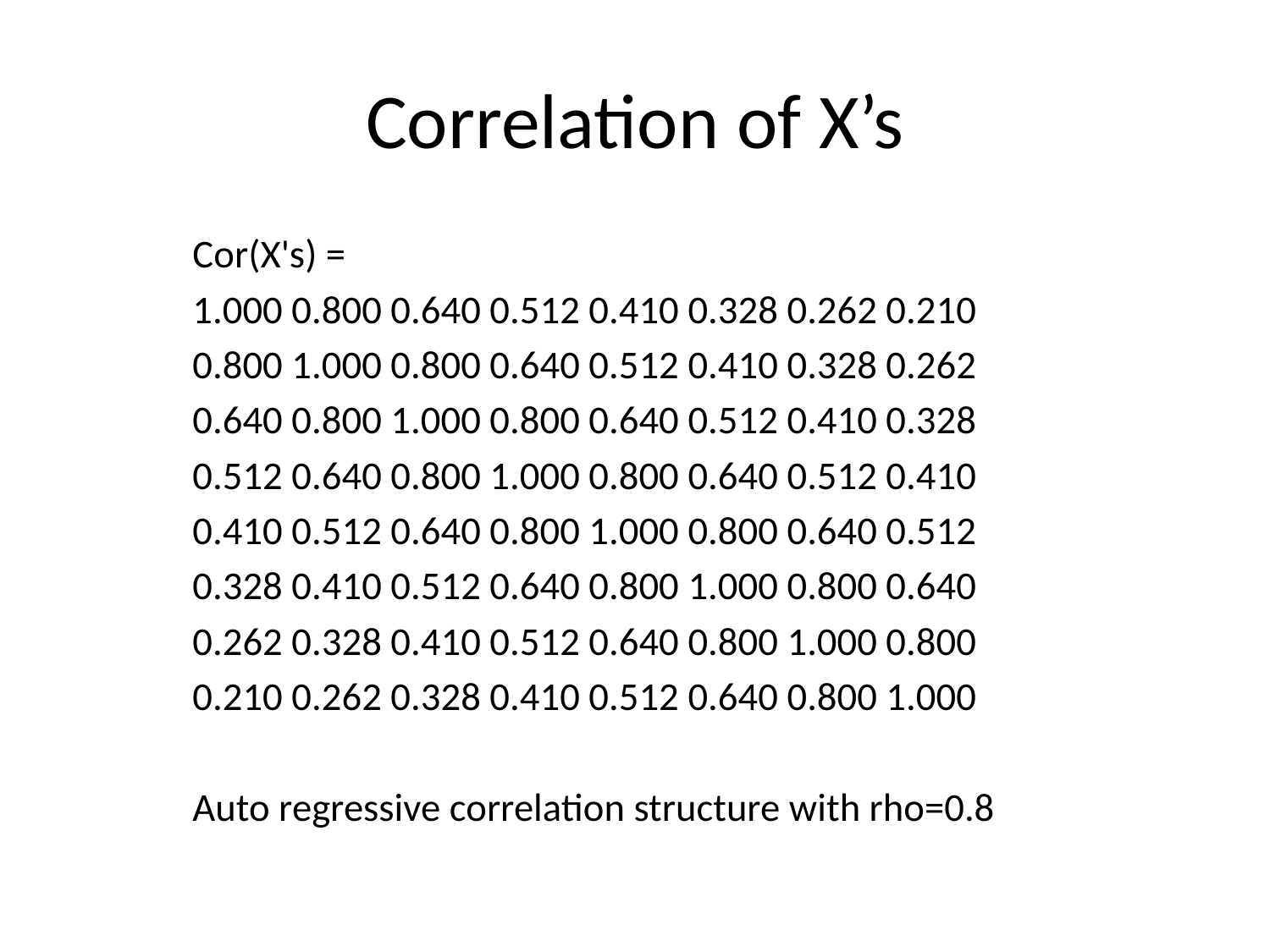

# Correlation of X’s
Cor(X's) =
1.000 0.800 0.640 0.512 0.410 0.328 0.262 0.210
0.800 1.000 0.800 0.640 0.512 0.410 0.328 0.262
0.640 0.800 1.000 0.800 0.640 0.512 0.410 0.328
0.512 0.640 0.800 1.000 0.800 0.640 0.512 0.410
0.410 0.512 0.640 0.800 1.000 0.800 0.640 0.512
0.328 0.410 0.512 0.640 0.800 1.000 0.800 0.640
0.262 0.328 0.410 0.512 0.640 0.800 1.000 0.800
0.210 0.262 0.328 0.410 0.512 0.640 0.800 1.000

Auto regressive correlation structure with rho=0.8